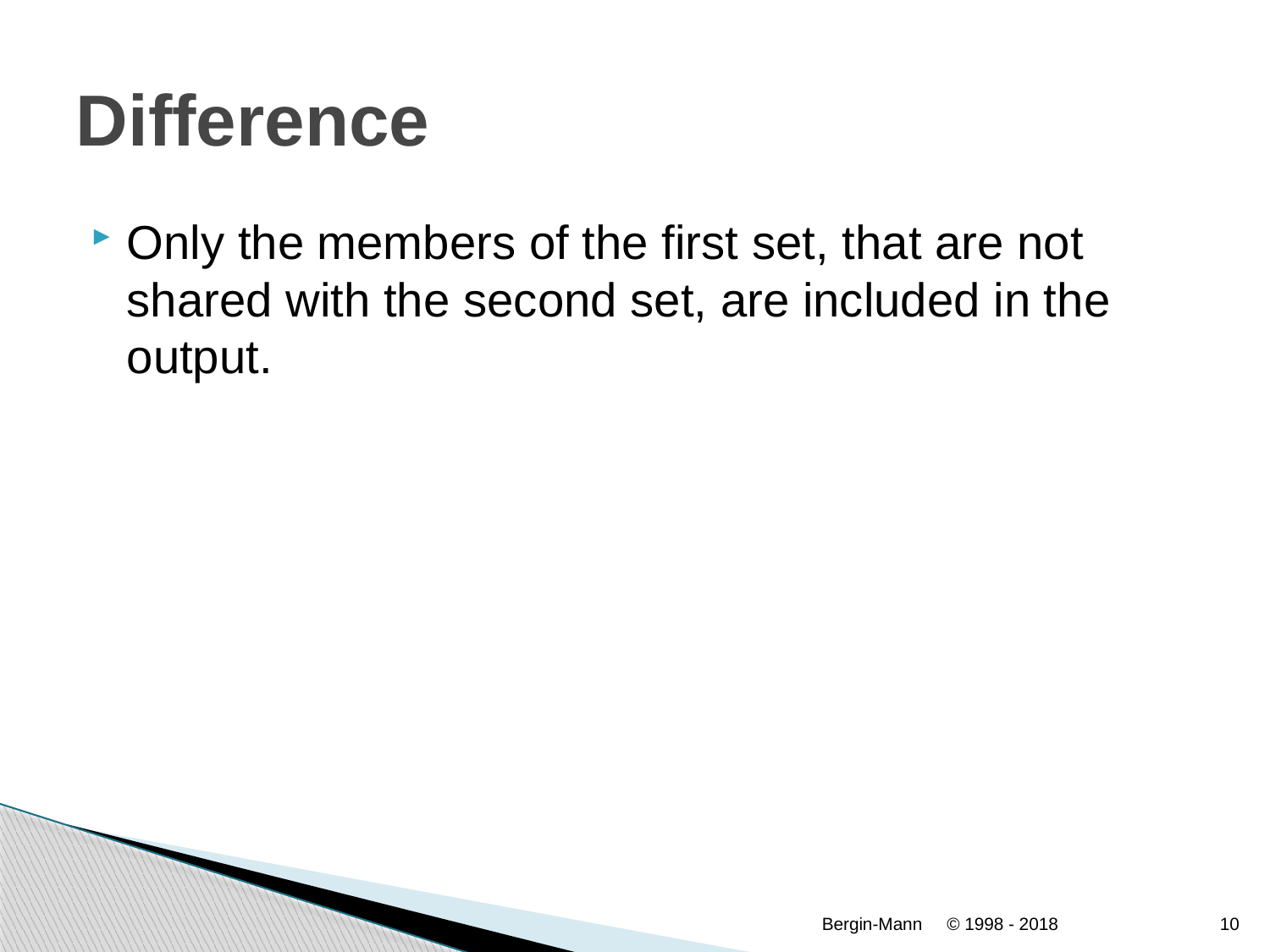

# Difference
Only the members of the first set, that are not shared with the second set, are included in the output.
Bergin-Mann
© 1998 - 2018
10